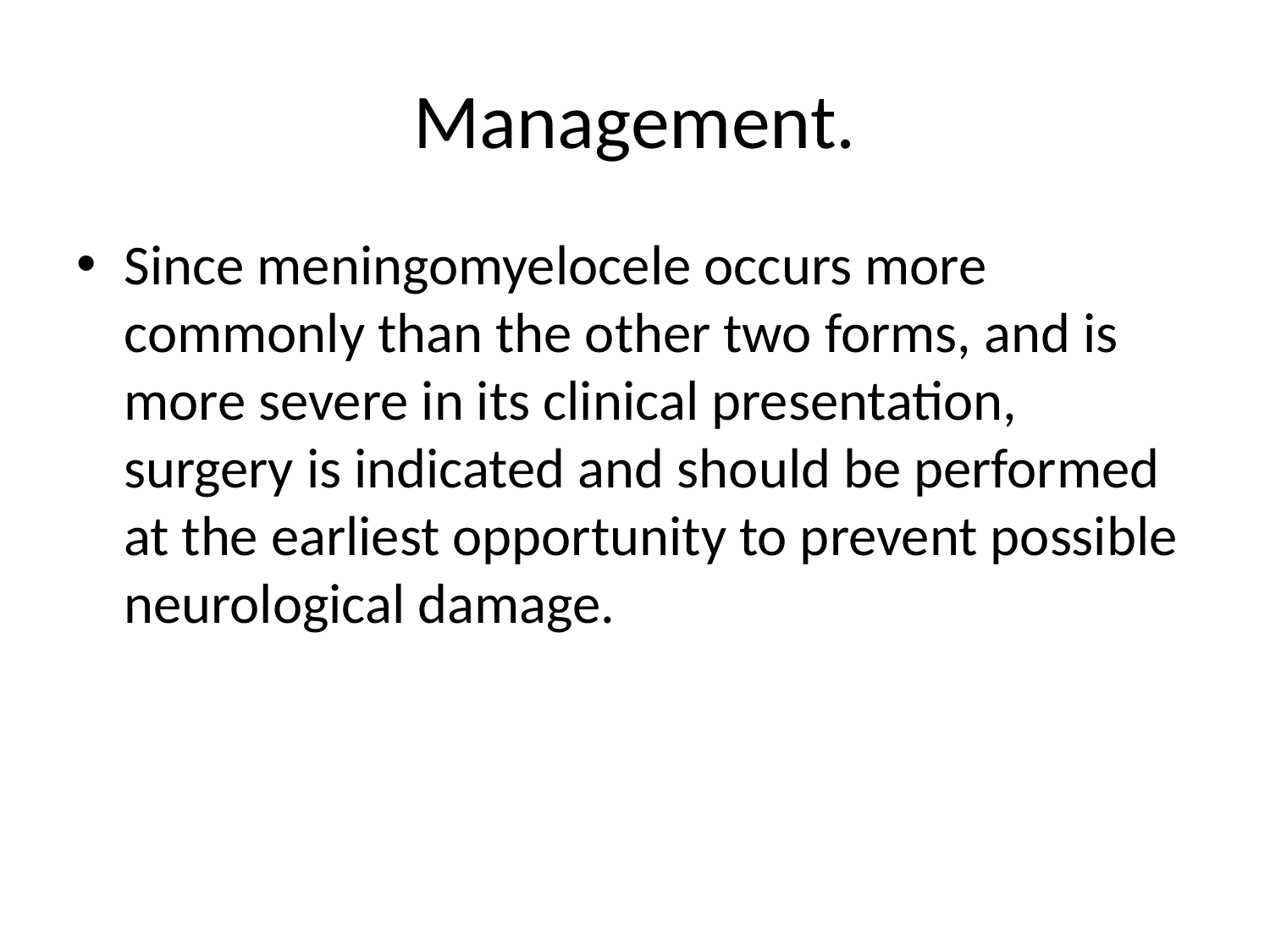

# Management.
Since meningomyelocele occurs more commonly than the other two forms, and is more severe in its clinical presentation, surgery is indicated and should be performed at the earliest opportunity to prevent possible neurological damage.